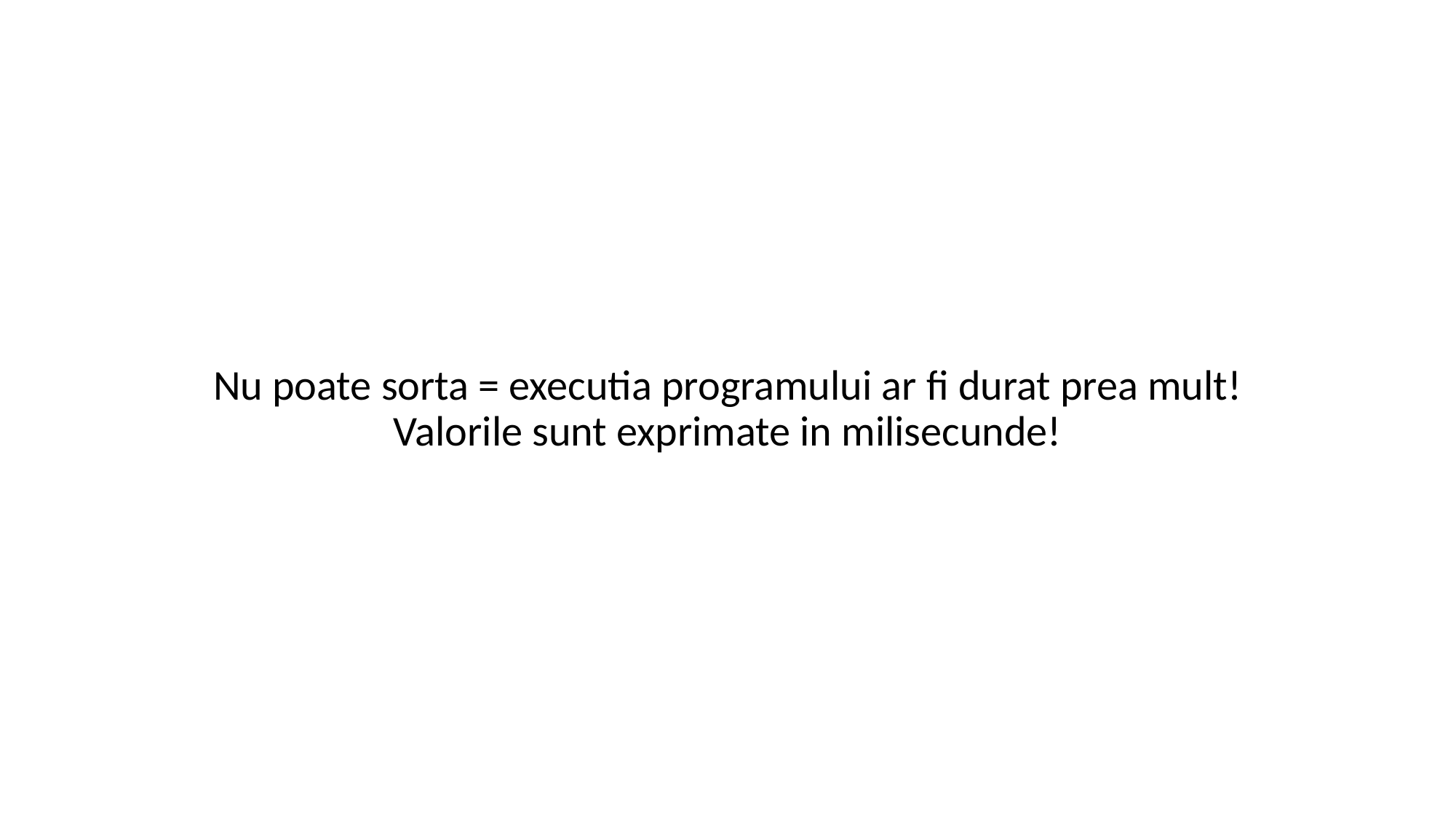

# Nu poate sorta = executia programului ar fi durat prea mult! Valorile sunt exprimate in milisecunde!